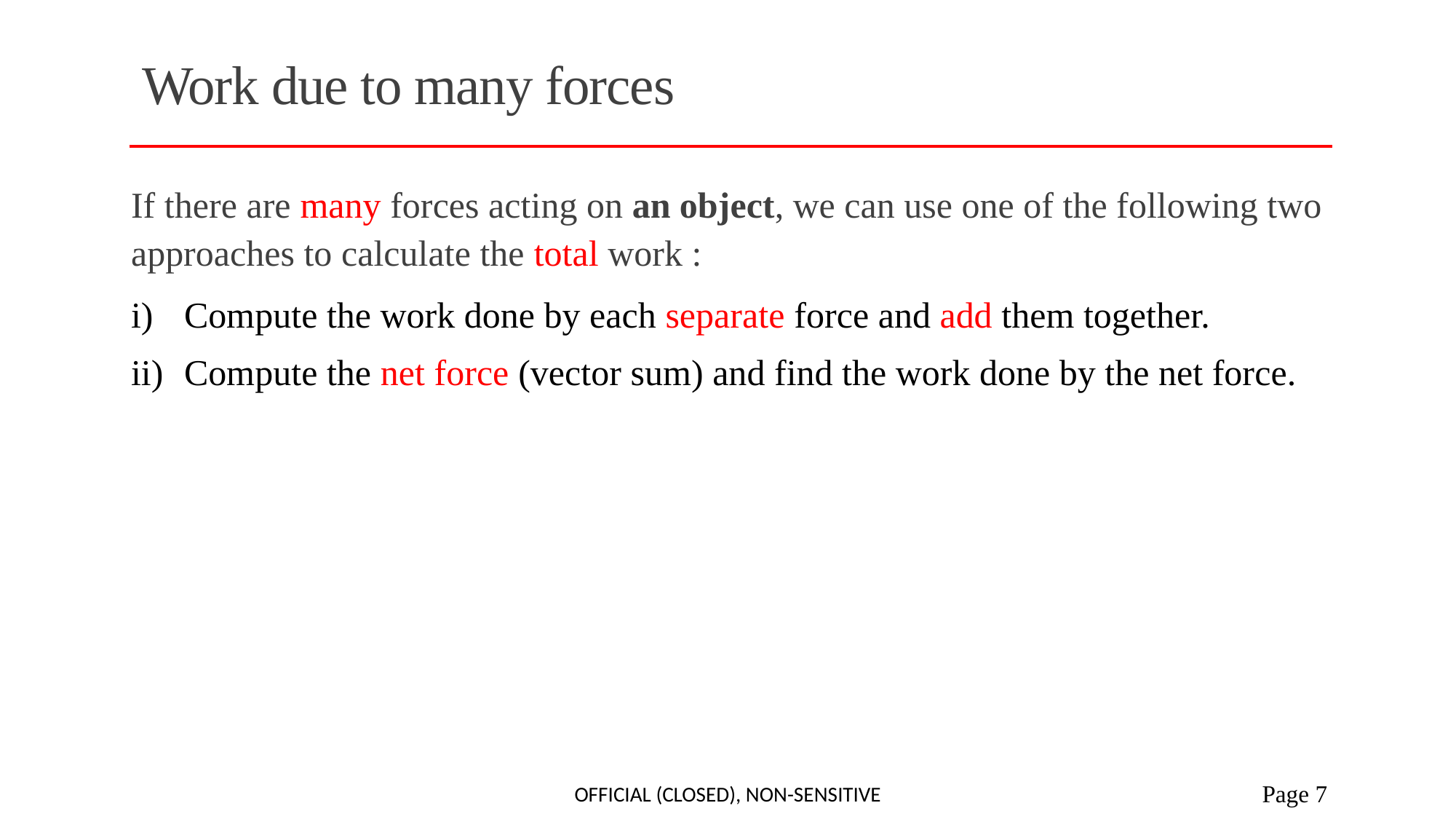

# Work due to many forces
If there are many forces acting on an object, we can use one of the following two approaches to calculate the total work :
i) 	Compute the work done by each separate force and add them together.
ii) 	Compute the net force (vector sum) and find the work done by the net force.

Official (closed), Non-sensitive
 Page 7